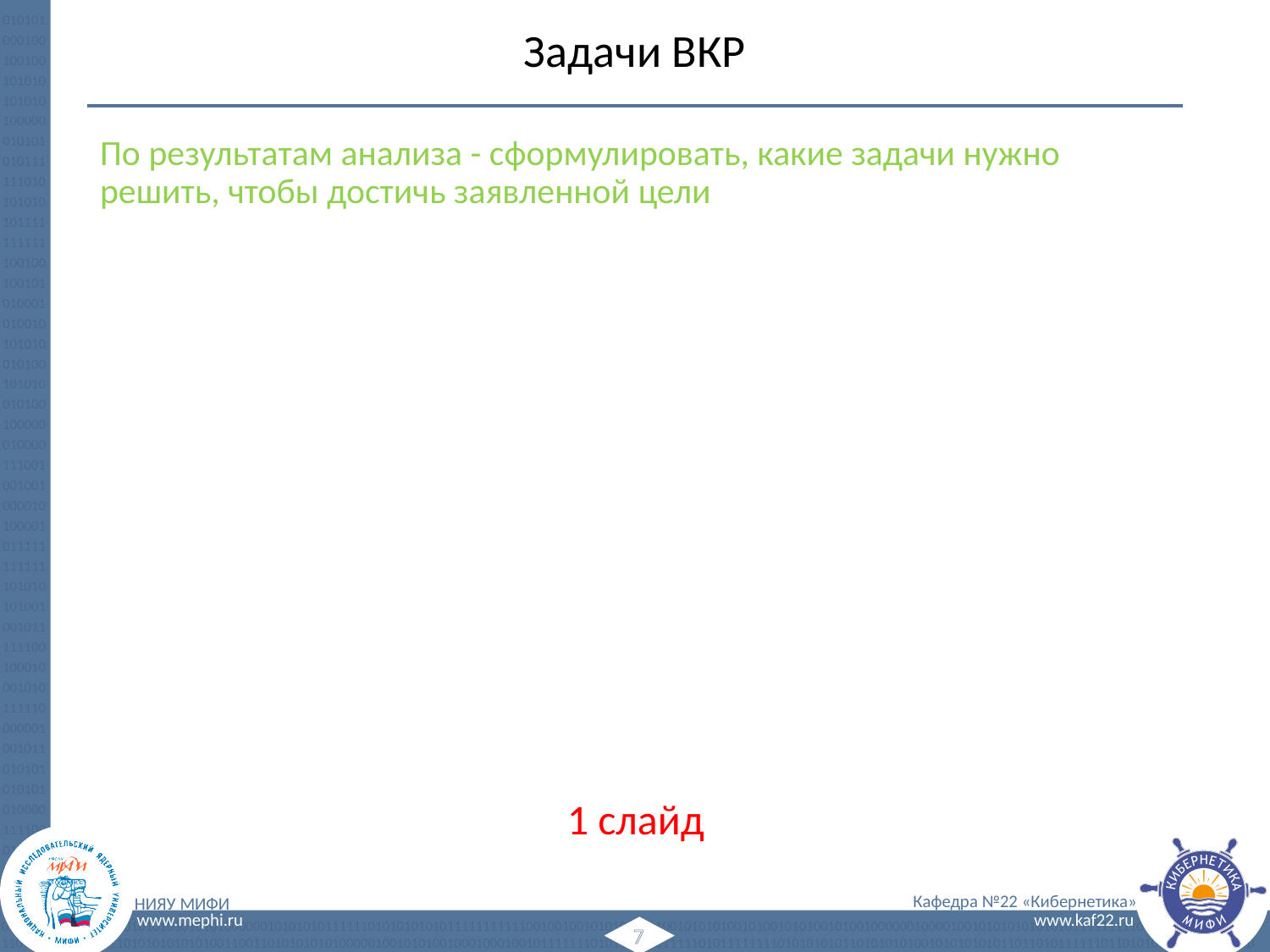

# Задачи ВКР
По результатам анализа - сформулировать, какие задачи нужно решить, чтобы достичь заявленной цели

1 слайд
7